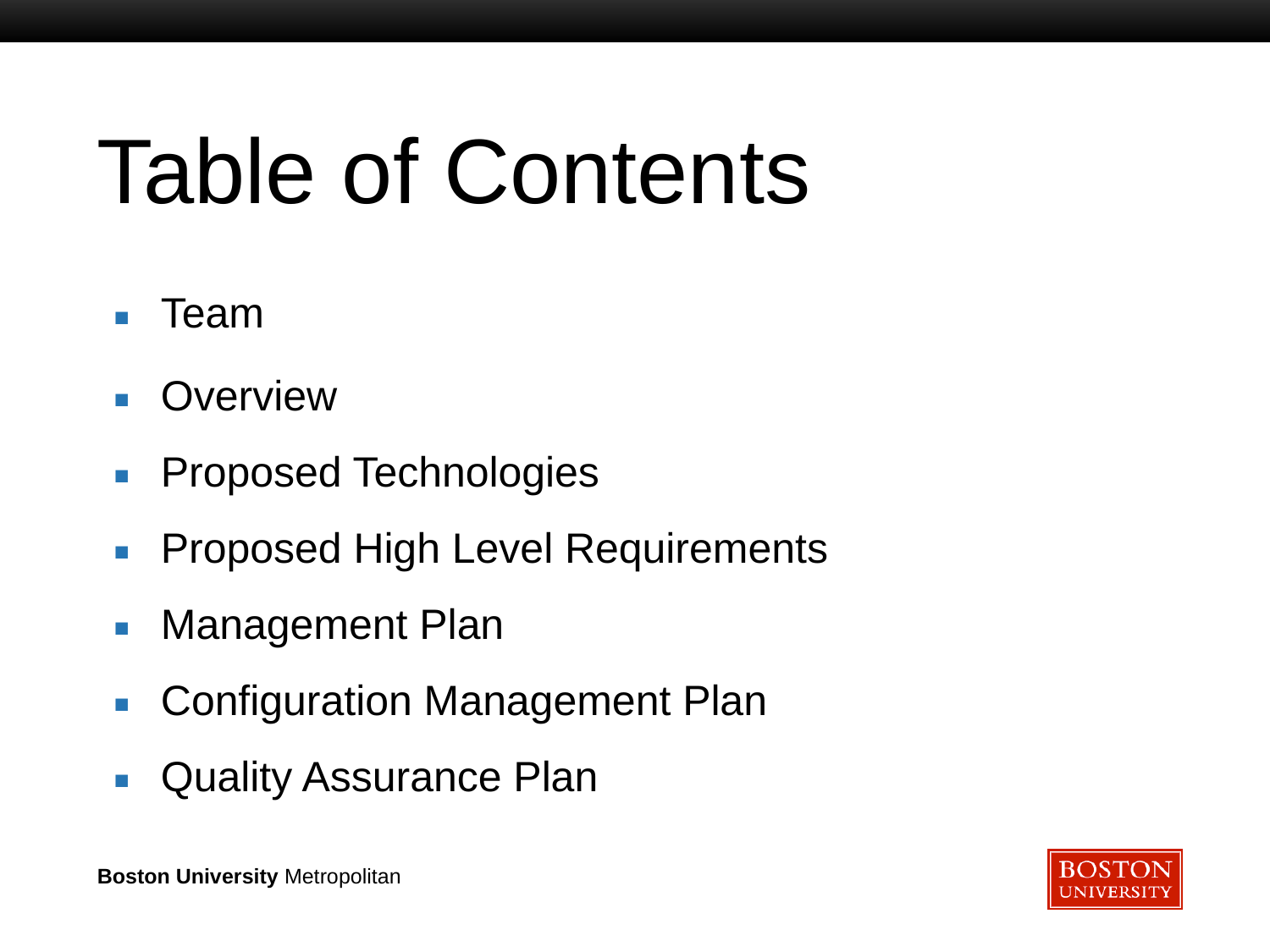

# Table of Contents
Team
Overview
Proposed Technologies
Proposed High Level Requirements
Management Plan
Configuration Management Plan
Quality Assurance Plan